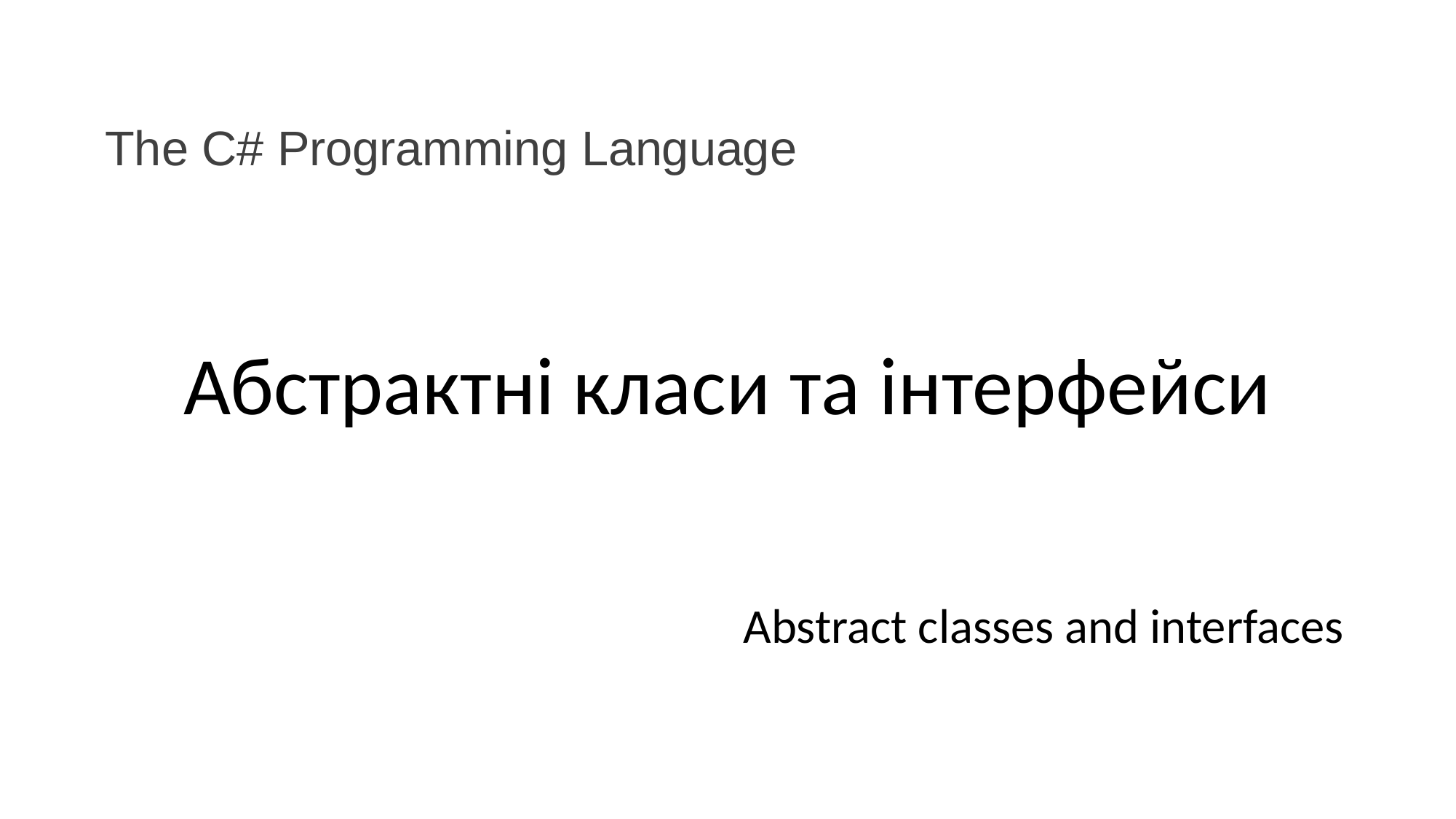

The C# Programming Language
Абстрактні класи та інтерфейси
Abstract classes and interfaces